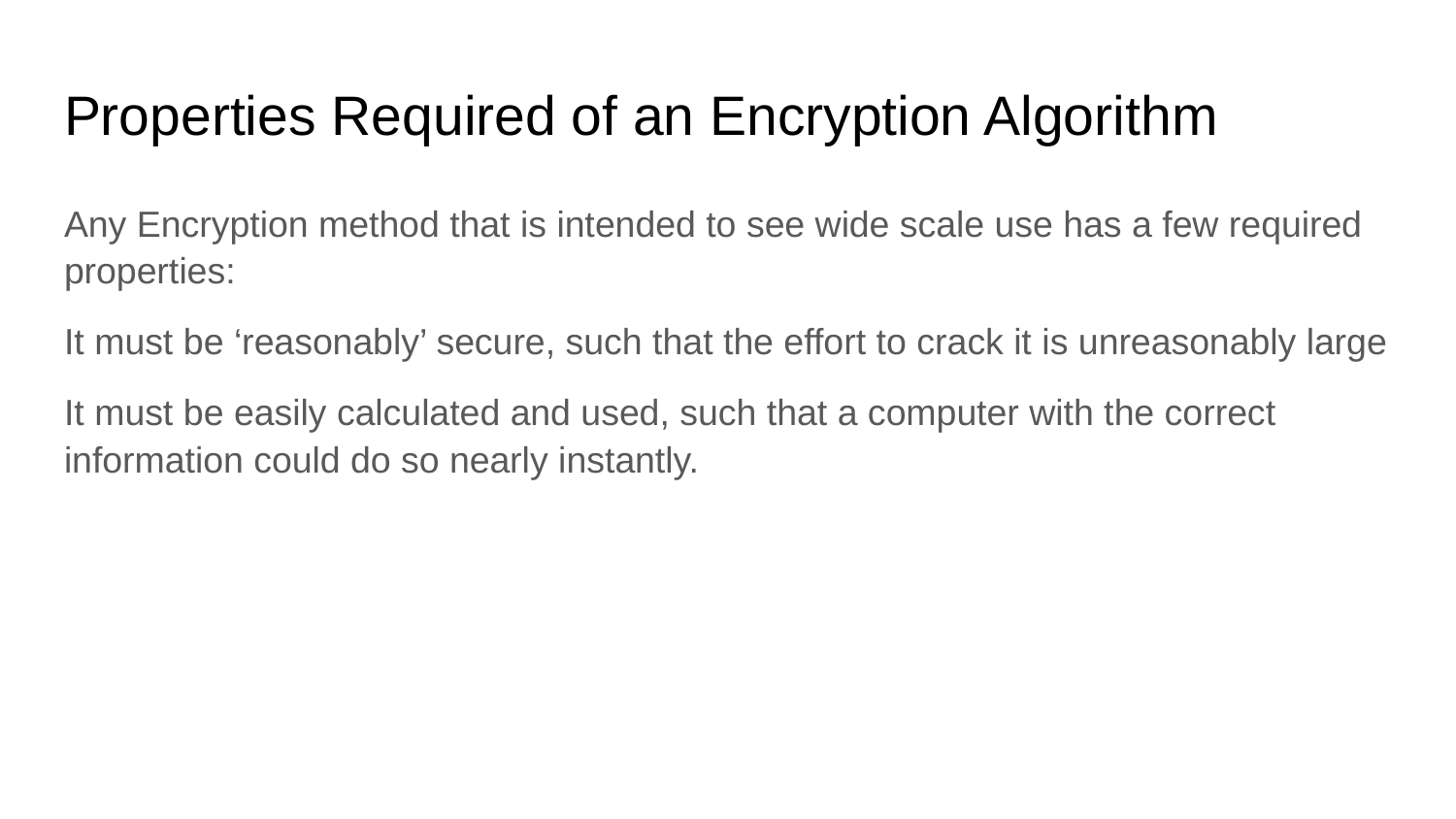

# Properties Required of an Encryption Algorithm
Any Encryption method that is intended to see wide scale use has a few required properties:
It must be ‘reasonably’ secure, such that the effort to crack it is unreasonably large
It must be easily calculated and used, such that a computer with the correct information could do so nearly instantly.